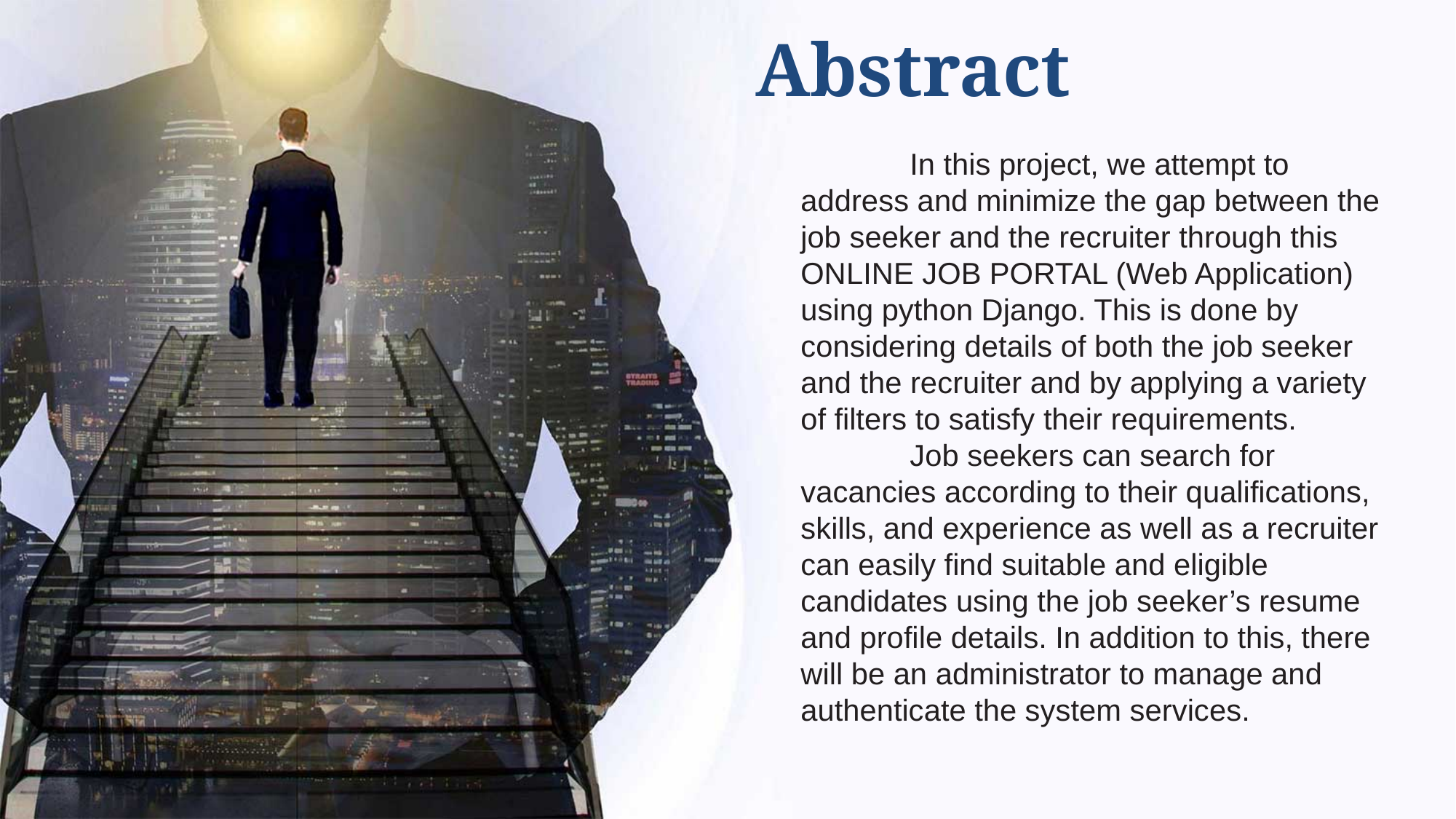

Abstract
	In this project, we attempt to address and minimize the gap between the job seeker and the recruiter through this ONLINE JOB PORTAL (Web Application) using python Django. This is done by considering details of both the job seeker and the recruiter and by applying a variety of filters to satisfy their requirements.
	Job seekers can search for vacancies according to their qualifications, skills, and experience as well as a recruiter can easily find suitable and eligible candidates using the job seeker’s resume and profile details. In addition to this, there will be an administrator to manage and authenticate the system services.